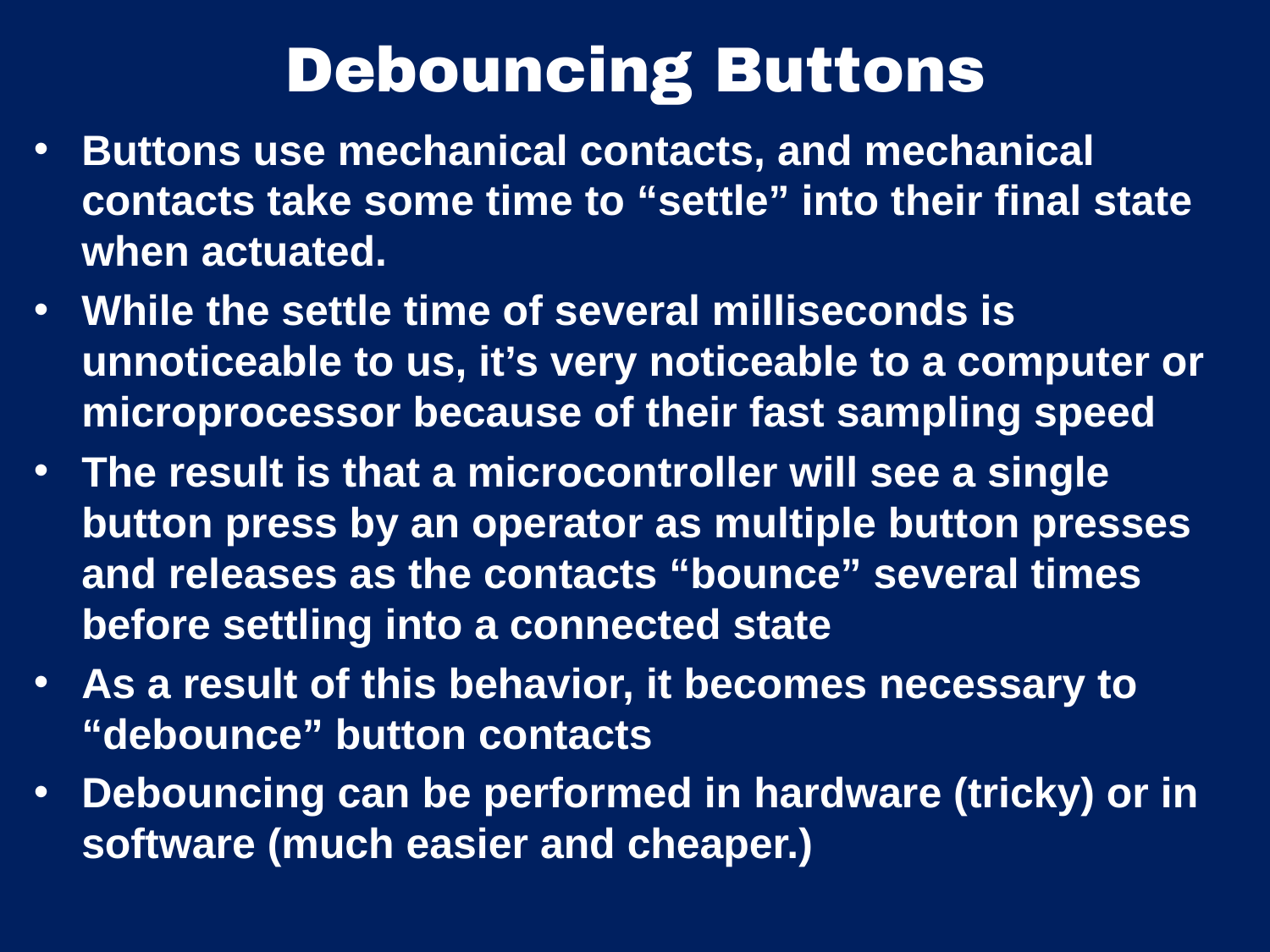

# Debouncing Buttons
Buttons use mechanical contacts, and mechanical contacts take some time to “settle” into their final state when actuated.
While the settle time of several milliseconds is unnoticeable to us, it’s very noticeable to a computer or microprocessor because of their fast sampling speed
The result is that a microcontroller will see a single button press by an operator as multiple button presses and releases as the contacts “bounce” several times before settling into a connected state
As a result of this behavior, it becomes necessary to “debounce” button contacts
Debouncing can be performed in hardware (tricky) or in software (much easier and cheaper.)